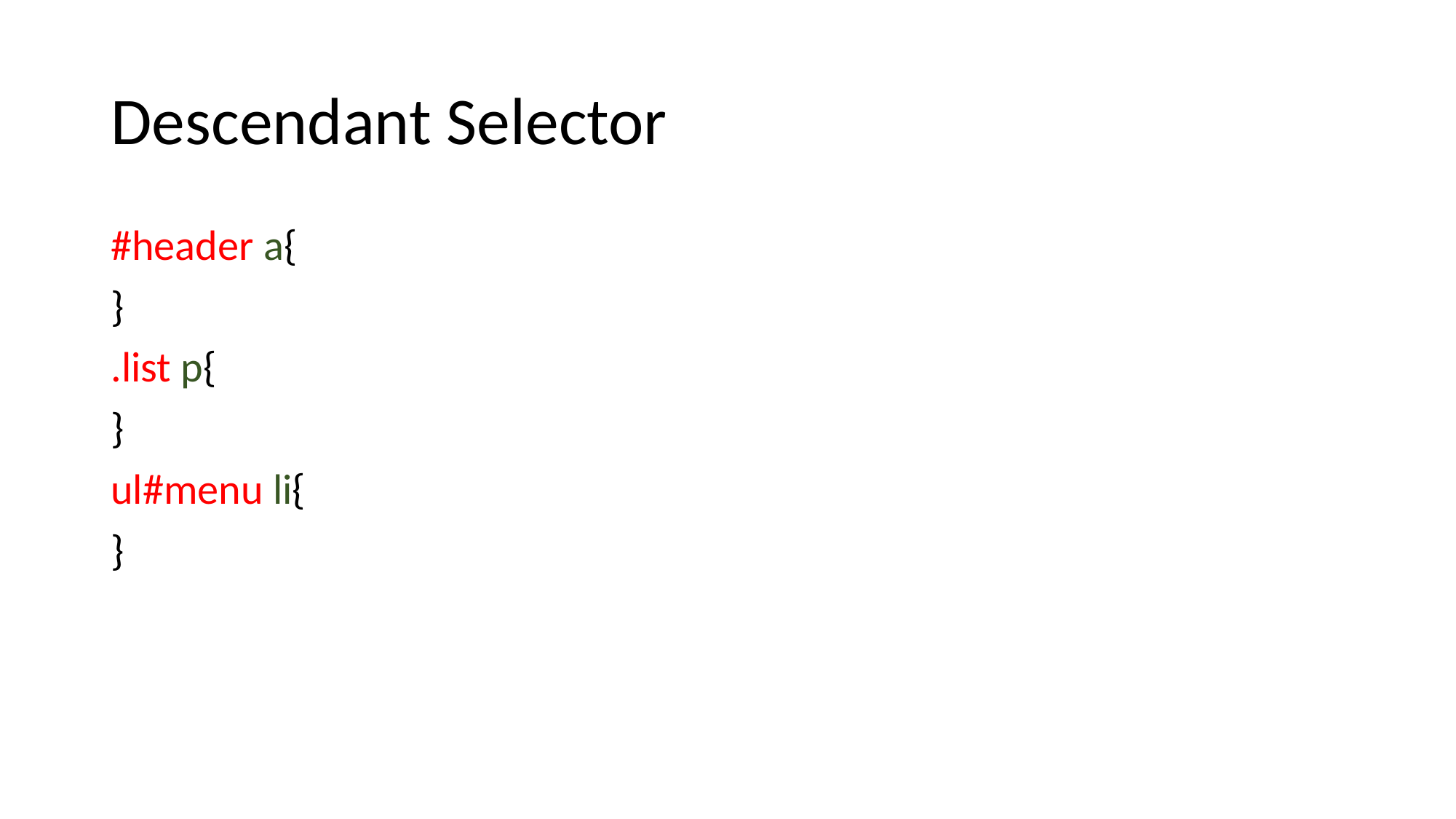

# Descendant Selector
#header a{
}
.list p{
}
ul#menu li{
}